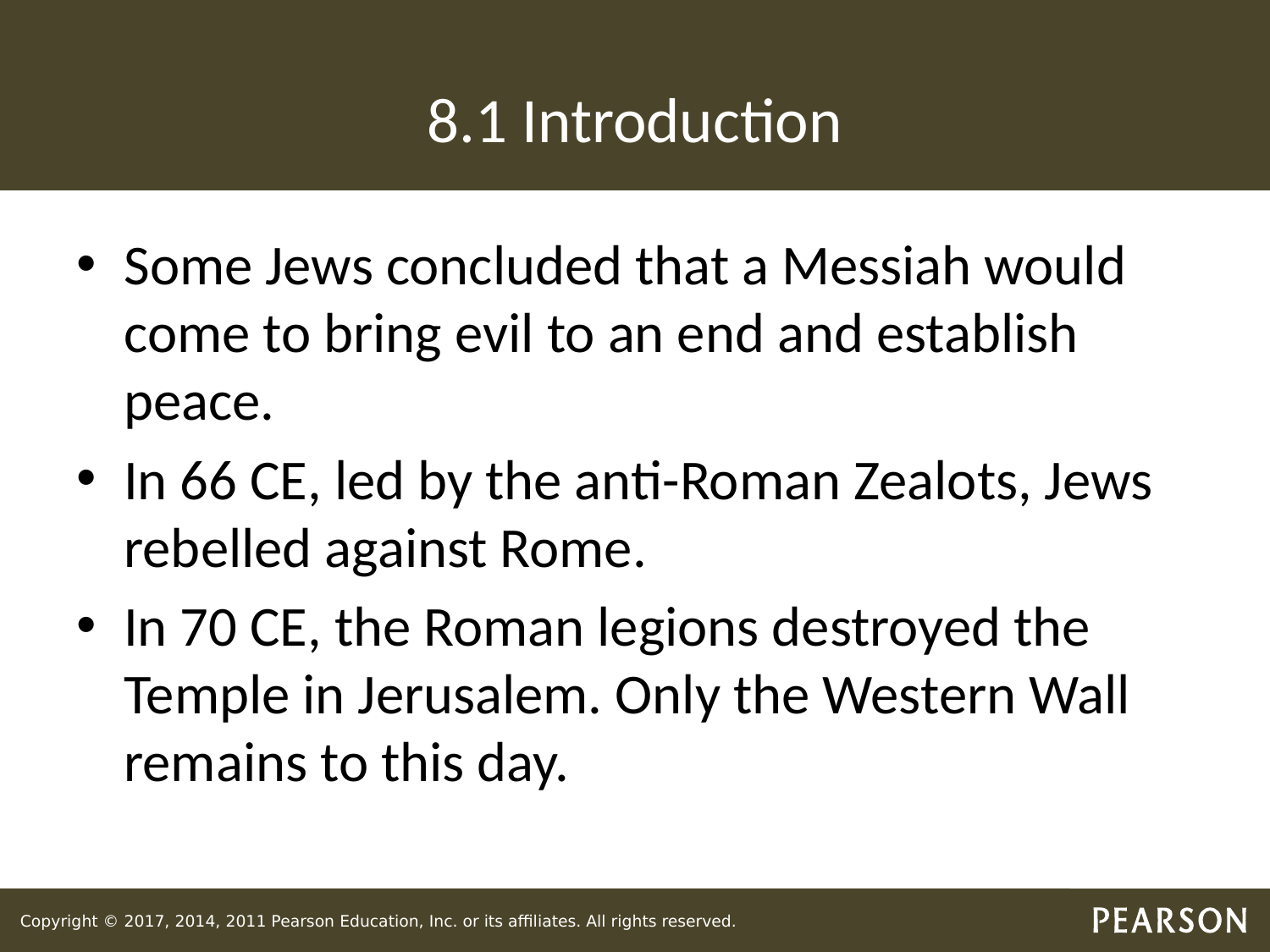

# 8.1 Introduction
Some Jews concluded that a Messiah would come to bring evil to an end and establish peace.
In 66 CE, led by the anti-Roman Zealots, Jews rebelled against Rome.
In 70 CE, the Roman legions destroyed the Temple in Jerusalem. Only the Western Wall remains to this day.